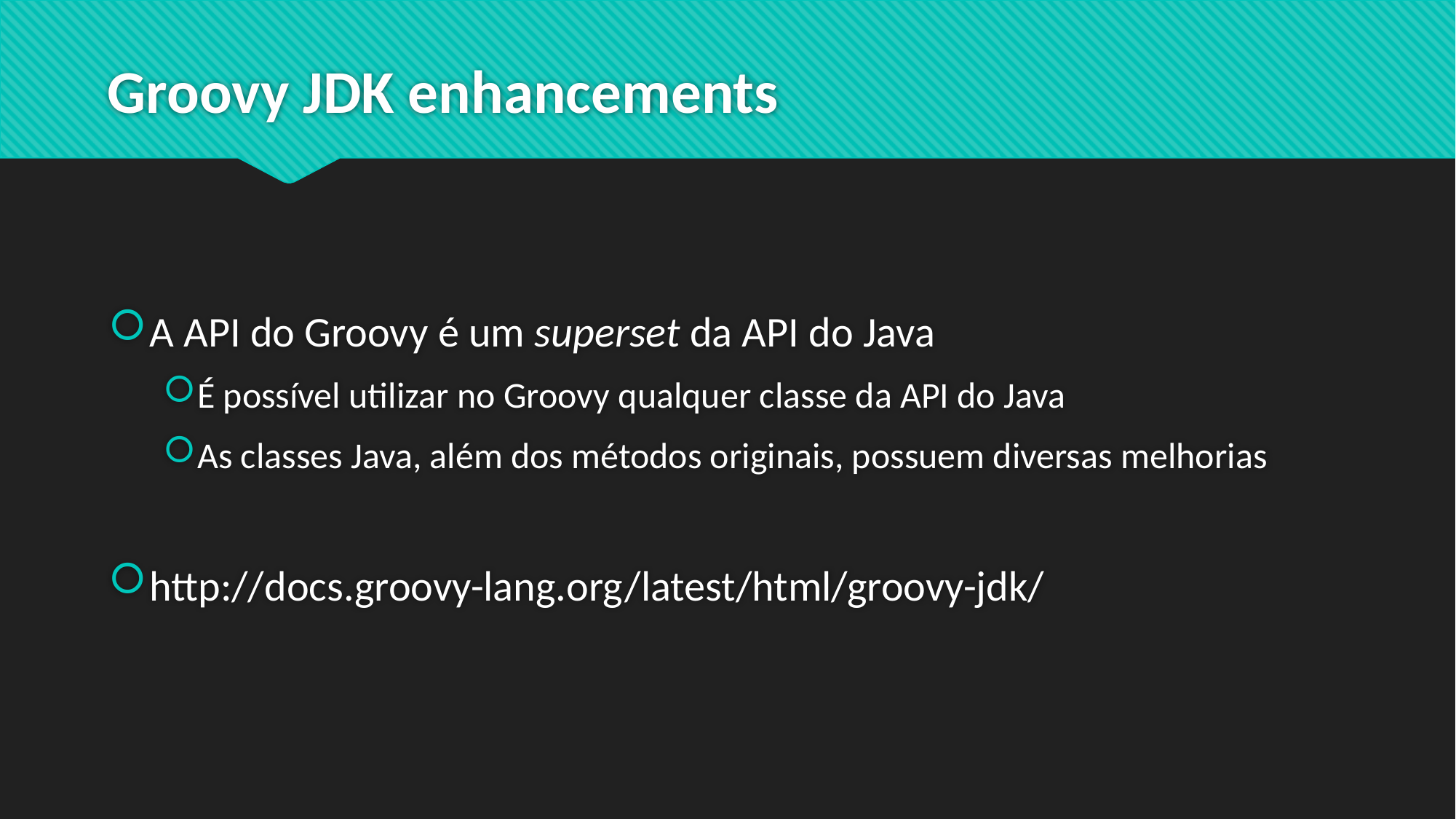

# Groovy JDK enhancements
A API do Groovy é um superset da API do Java
É possível utilizar no Groovy qualquer classe da API do Java
As classes Java, além dos métodos originais, possuem diversas melhorias

http://docs.groovy-lang.org/latest/html/groovy-jdk/